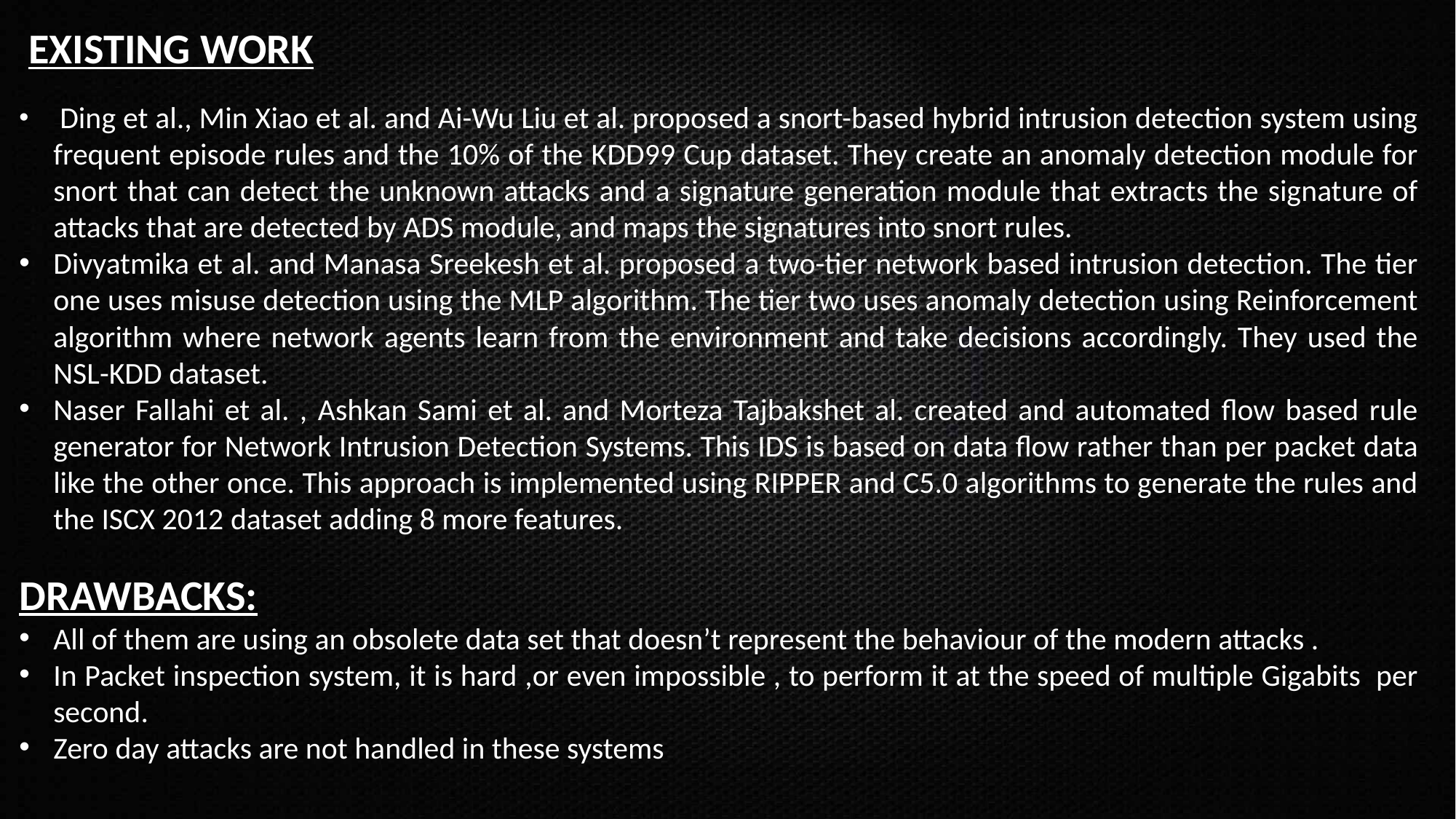

EXISTING WORK
 Ding et al., Min Xiao et al. and Ai-Wu Liu et al. proposed a snort-based hybrid intrusion detection system using frequent episode rules and the 10% of the KDD99 Cup dataset. They create an anomaly detection module for snort that can detect the unknown attacks and a signature generation module that extracts the signature of attacks that are detected by ADS module, and maps the signatures into snort rules.
Divyatmika et al. and Manasa Sreekesh et al. proposed a two-tier network based intrusion detection. The tier one uses misuse detection using the MLP algorithm. The tier two uses anomaly detection using Reinforcement algorithm where network agents learn from the environment and take decisions accordingly. They used the NSL-KDD dataset.
Naser Fallahi et al. , Ashkan Sami et al. and Morteza Tajbakshet al. created and automated flow based rule generator for Network Intrusion Detection Systems. This IDS is based on data flow rather than per packet data like the other once. This approach is implemented using RIPPER and C5.0 algorithms to generate the rules and the ISCX 2012 dataset adding 8 more features.

DRAWBACKS:
All of them are using an obsolete data set that doesn’t represent the behaviour of the modern attacks .
In Packet inspection system, it is hard ,or even impossible , to perform it at the speed of multiple Gigabits  per second.
Zero day attacks are not handled in these systems